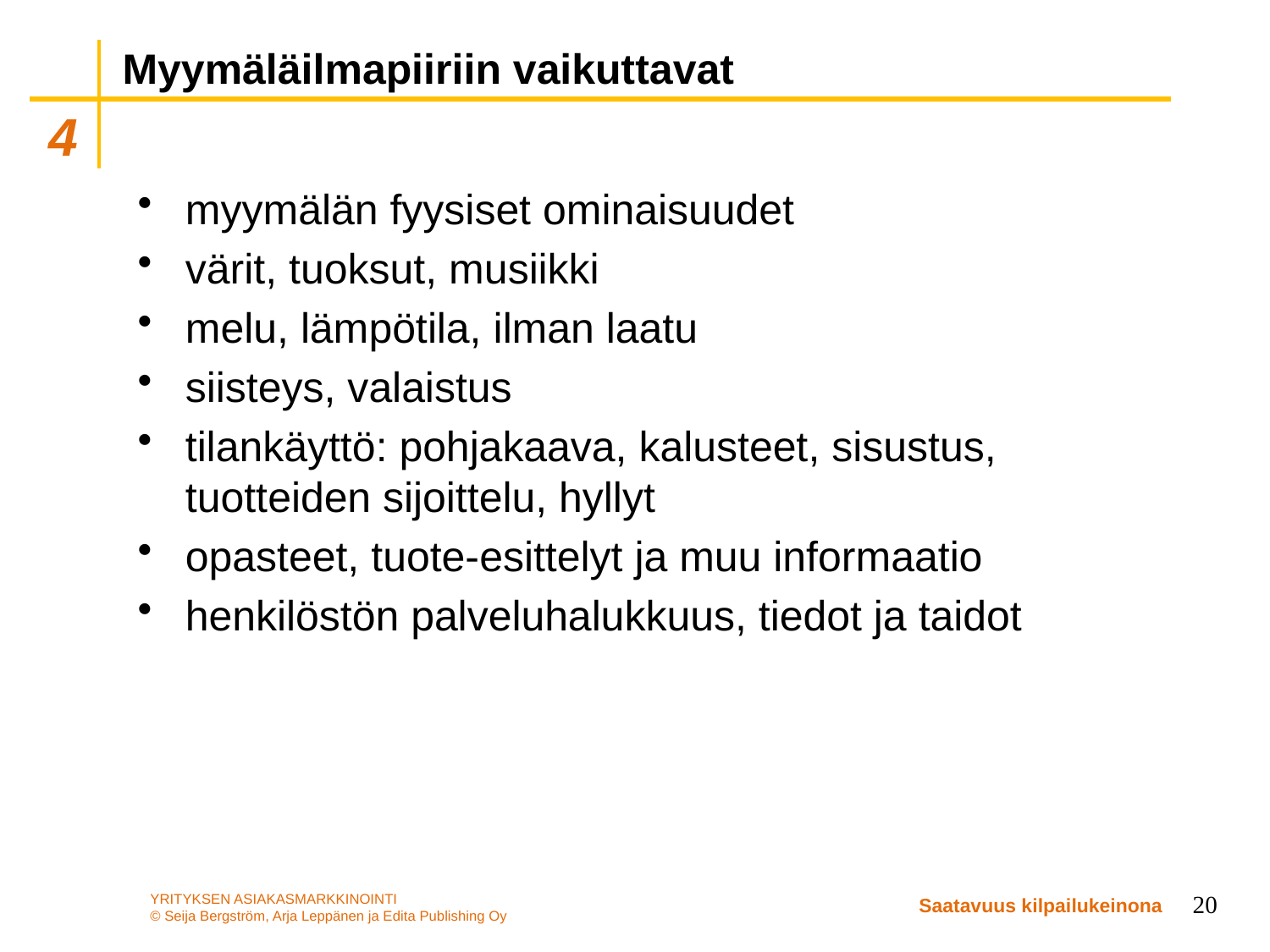

# Myymäläilmapiiriin vaikuttavat
myymälän fyysiset ominaisuudet
värit, tuoksut, musiikki
melu, lämpötila, ilman laatu
siisteys, valaistus
tilankäyttö: pohjakaava, kalusteet, sisustus, tuotteiden sijoittelu, hyllyt
opasteet, tuote-esittelyt ja muu informaatio
henkilöstön palveluhalukkuus, tiedot ja taidot

20